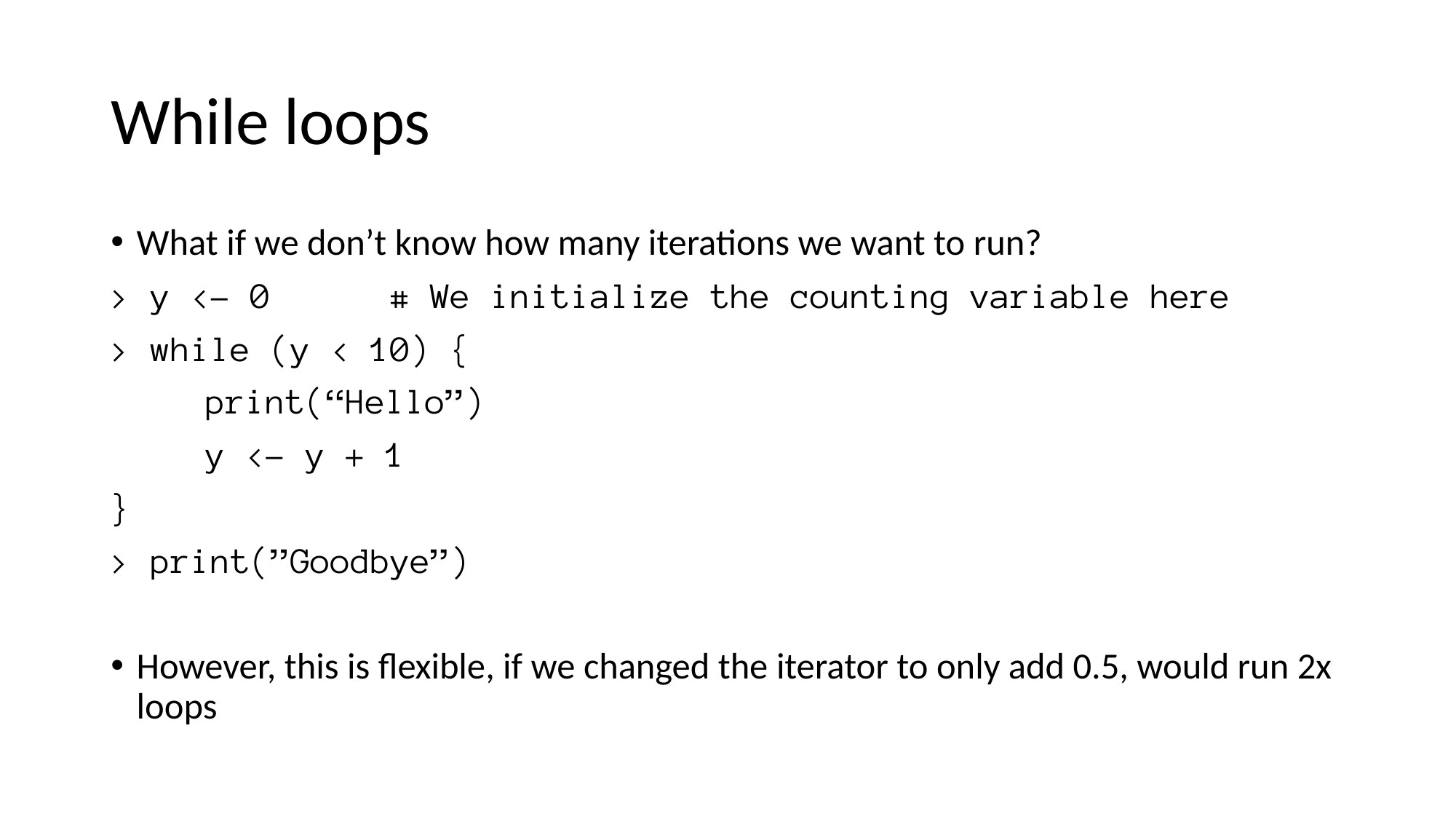

# While loops
What if we don’t know how many iterations we want to run?
> y <- 0      # We initialize the counting variable here
> while (y < 10) {
	print(“Hello”)
	y <- y + 1
}
> print(”Goodbye”)

However, this is flexible, if we changed the iterator to only add 0.5, would run 2x loops